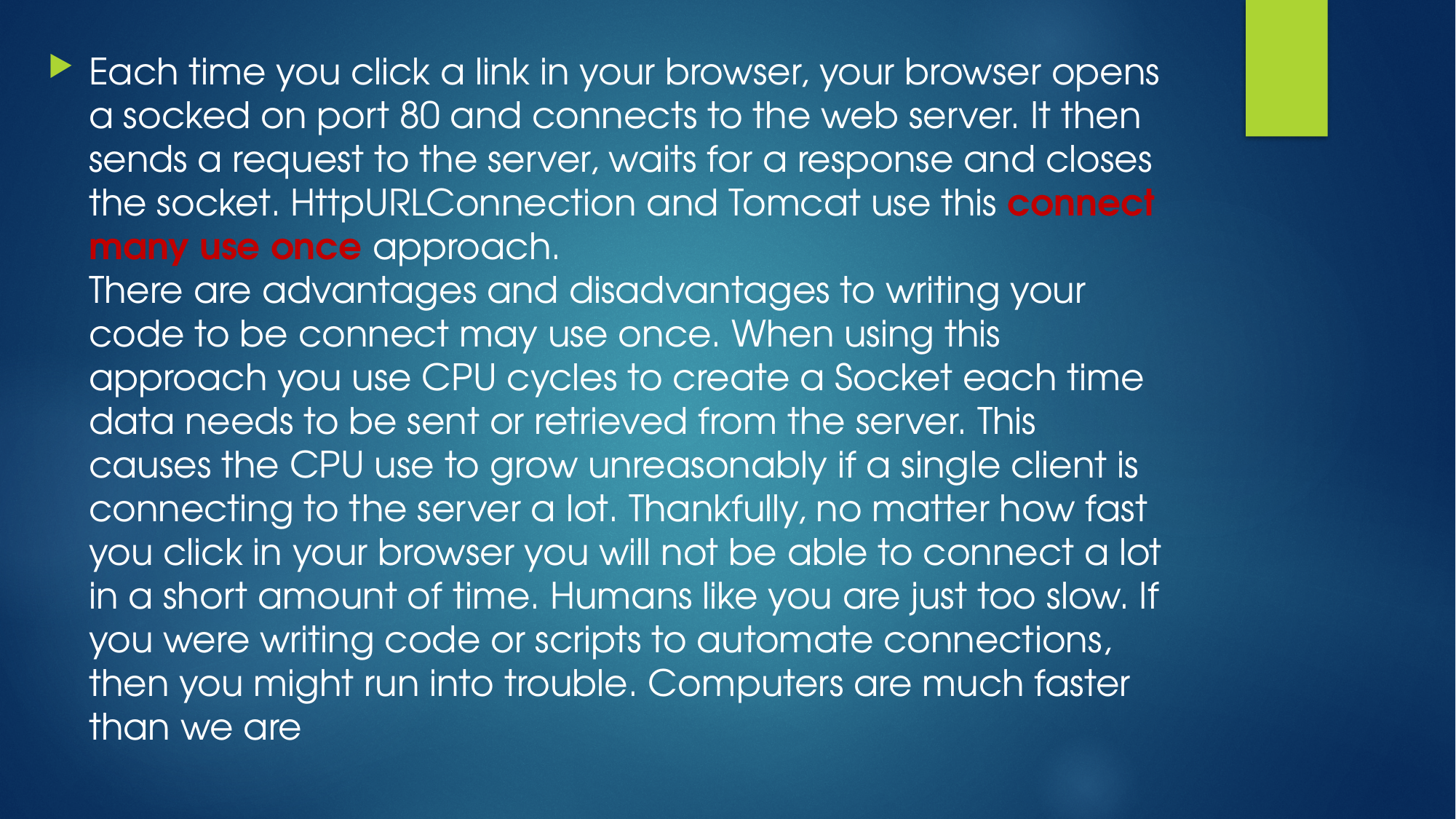

Each time you click a link in your browser, your browser opens a socked on port 80 and connects to the web server. It then sends a request to the server, waits for a response and closes the socket. HttpURLConnection and Tomcat use this connect many use once approach.
There are advantages and disadvantages to writing your code to be connect may use once. When using this approach you use CPU cycles to create a Socket each time data needs to be sent or retrieved from the server. This causes the CPU use to grow unreasonably if a single client is connecting to the server a lot. Thankfully, no matter how fast you click in your browser you will not be able to connect a lot in a short amount of time. Humans like you are just too slow. If you were writing code or scripts to automate connections, then you might run into trouble. Computers are much faster than we are